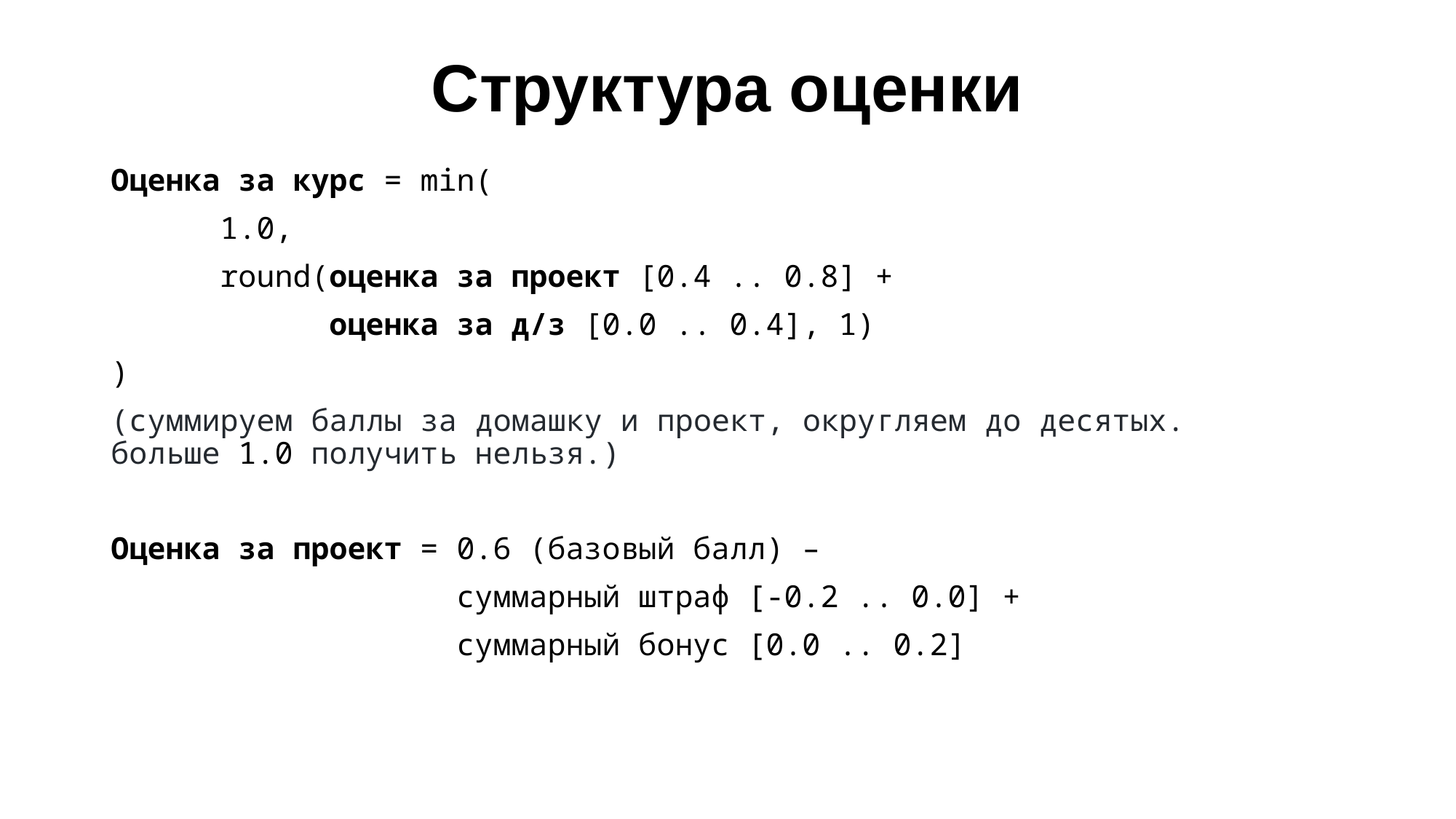

# Структура оценки
Оценка за курс = min(
	1.0,
	round(оценка за проект [0.4 .. 0.8] +
		оценка за д/з [0.0 .. 0.4], 1)
)
(суммируем баллы за домашку и проект, округляем до десятых. больше 1.0 получить нельзя.)

Оценка за проект = 0.6 (базовый балл) –
			 суммарный штраф [-0.2 .. 0.0] +
		       суммарный бонус [0.0 .. 0.2]